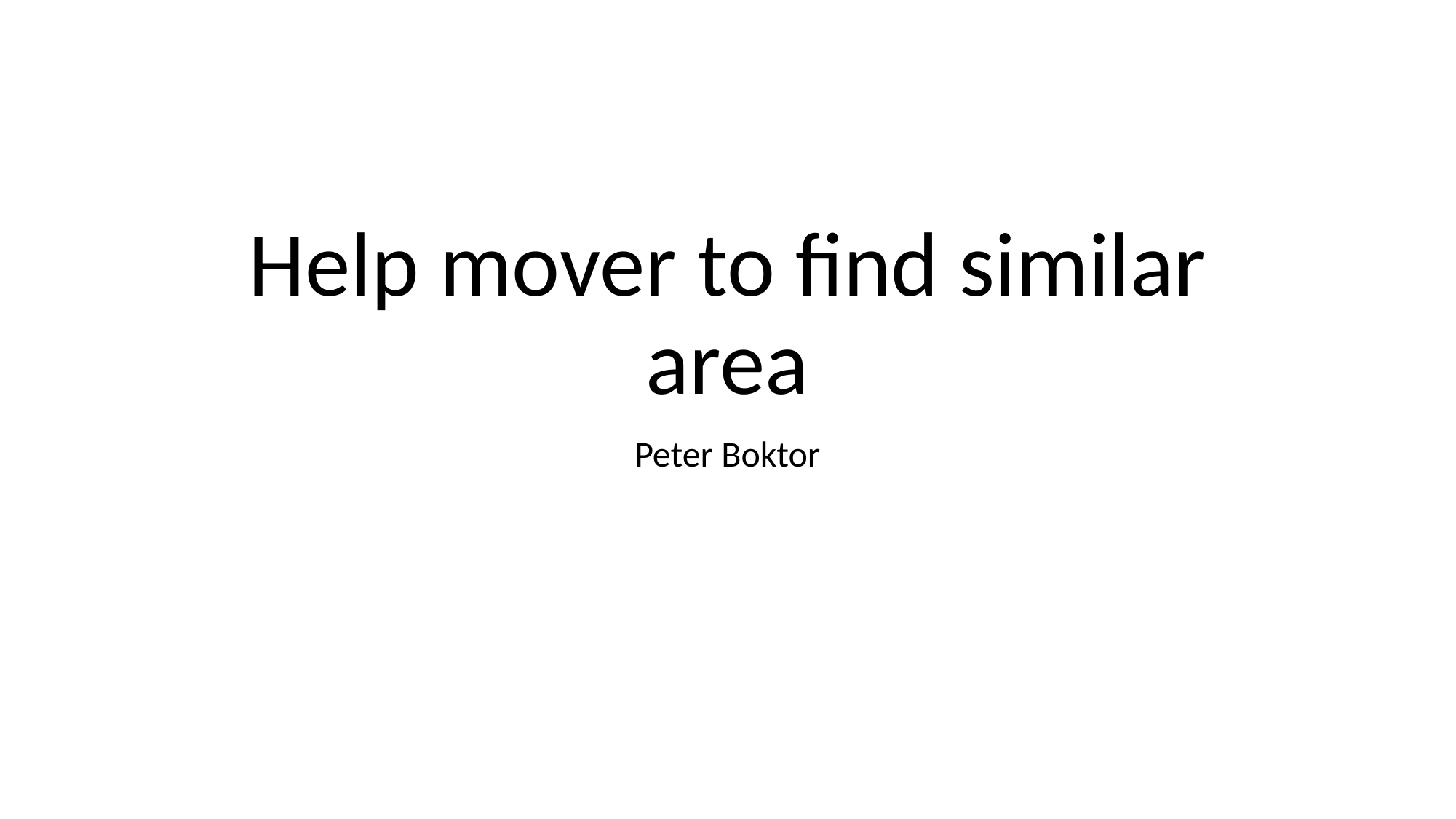

# Help mover to find similar area
Peter Boktor